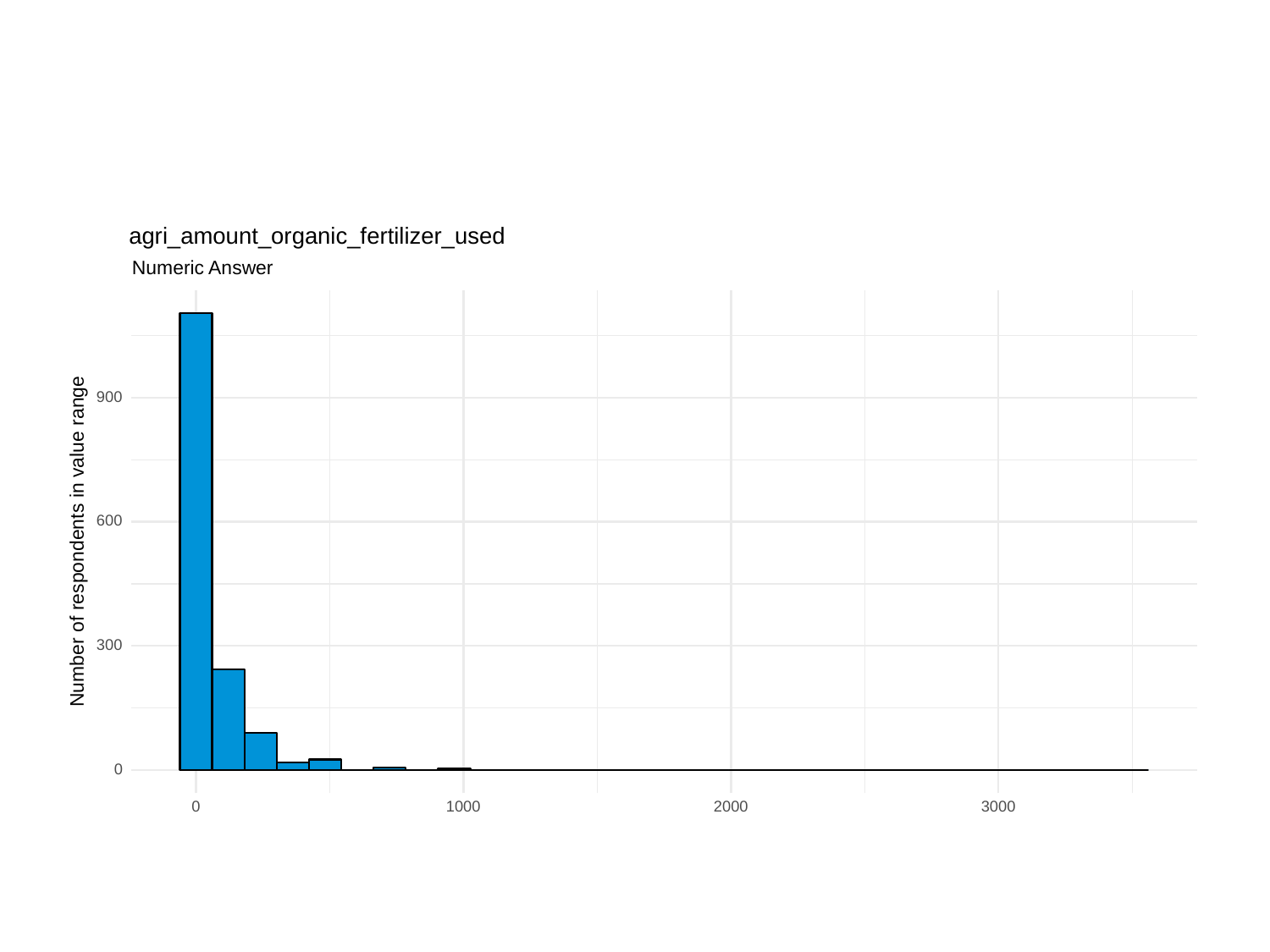

agri_amount_organic_fertilizer_used
Numeric Answer

900

600

Number of respondents in value range

300

0

0
1000
2000
3000